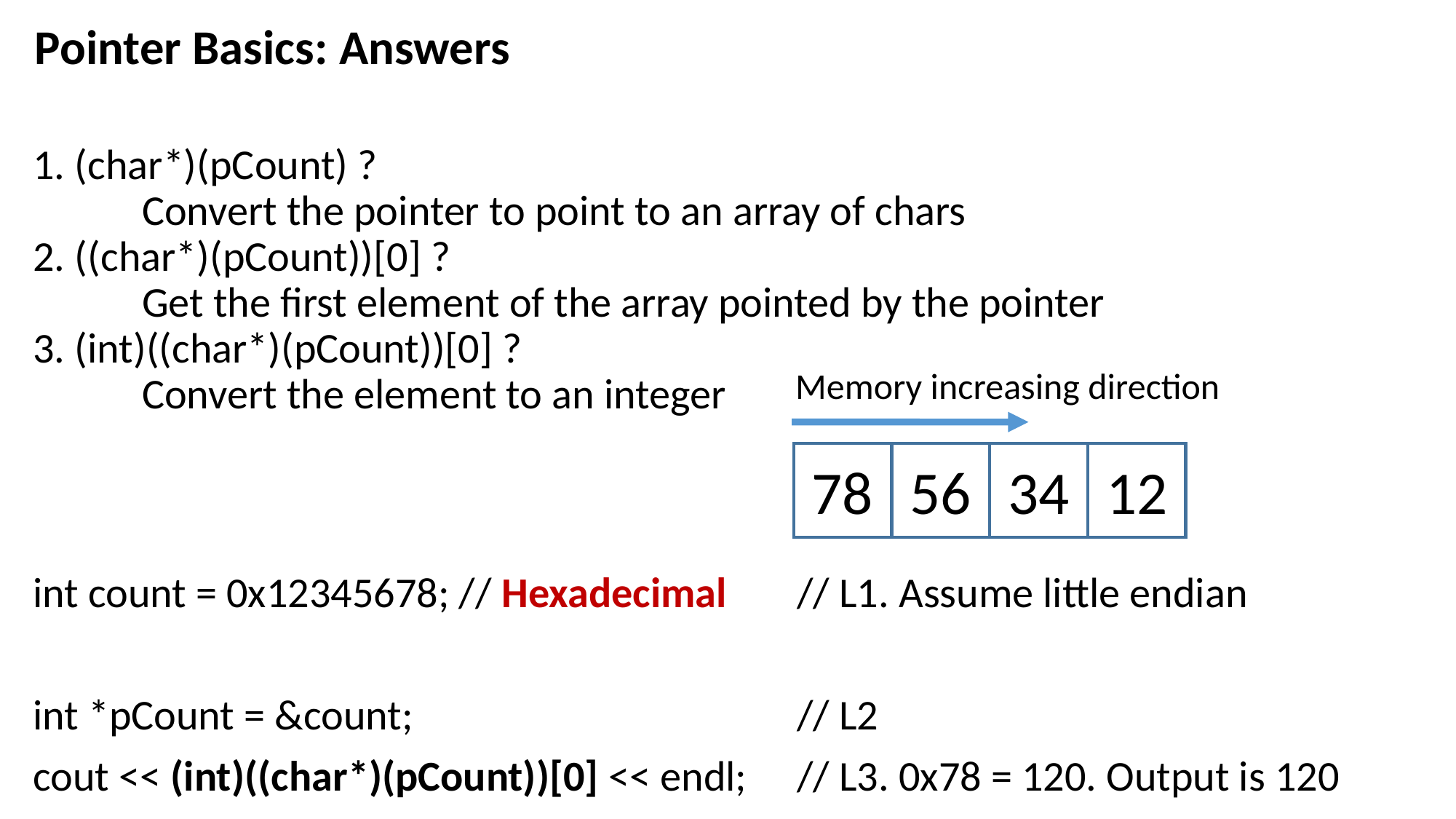

Pointer Basics: Answers
1. (char*)(pCount) ?
	Convert the pointer to point to an array of chars
2. ((char*)(pCount))[0] ?
	Get the first element of the array pointed by the pointer
3. (int)((char*)(pCount))[0] ?
	Convert the element to an integer
Memory increasing direction

78
56
34
12
int count = 0x12345678; // Hexadecimal	// L1. Assume little endian

int *pCount = &count;				// L2
cout << (int)((char*)(pCount))[0] << endl;	// L3. 0x78 = 120. Output is 120